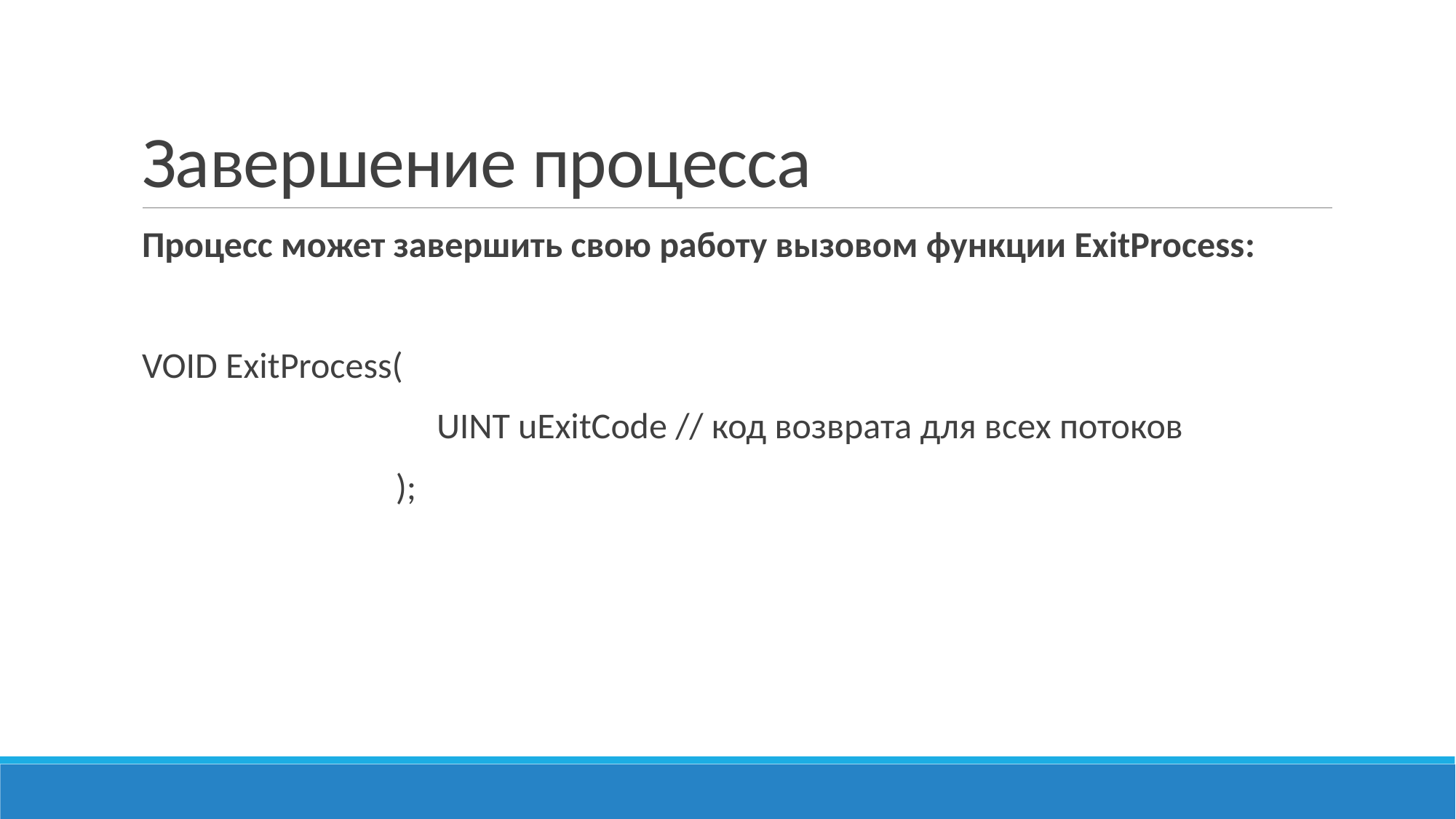

# Завершение процесса
Процесс может завершить свою работу вызовом функции ExitProcess:

VOID ExitProcess(
                                    UINT uExitCode // код возврата для всех потоков
                               );